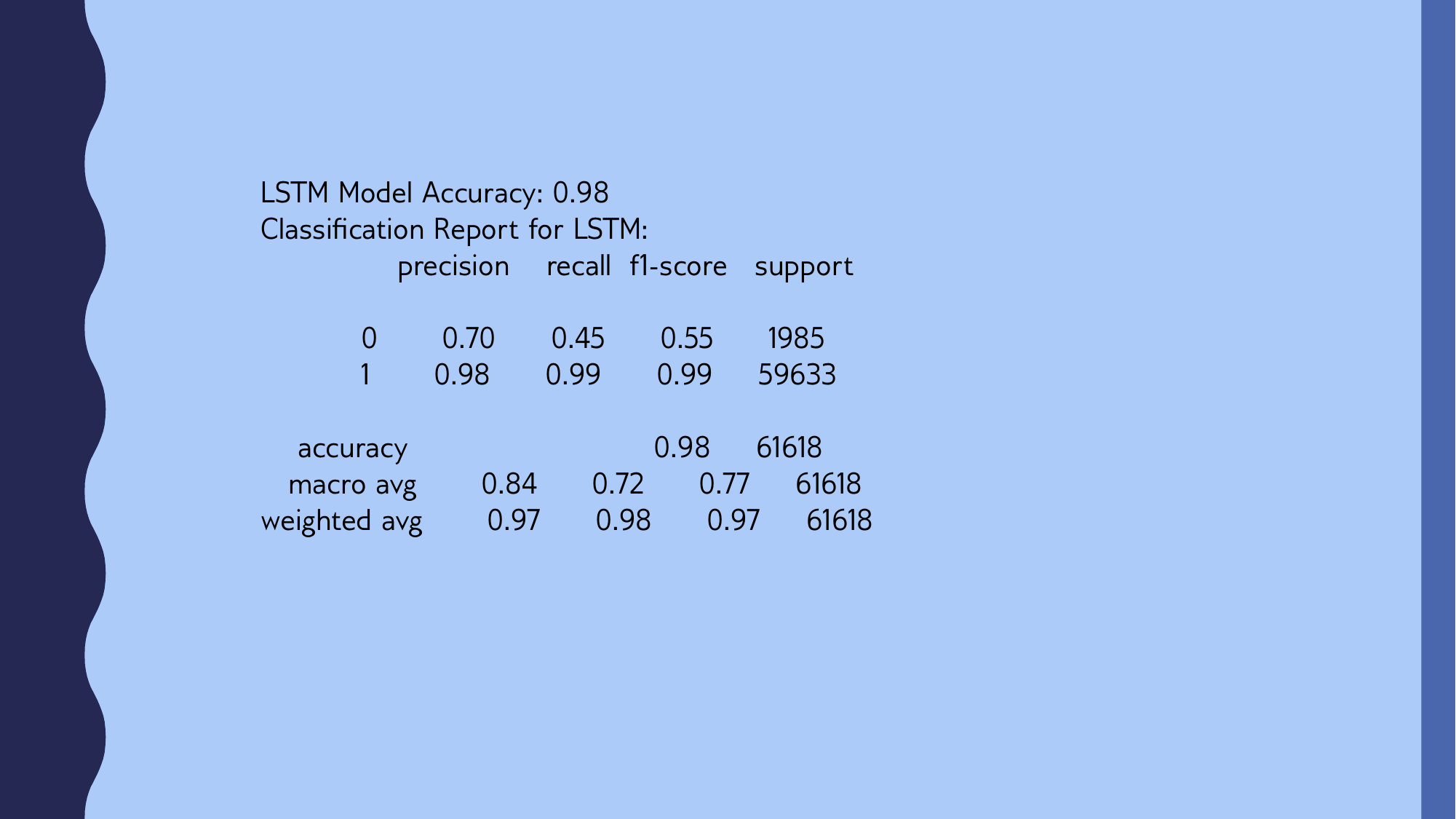

LSTM Model Accuracy: 0.98
Classification Report for LSTM:
               precision    recall  f1-score   support

           0       0.70      0.45      0.55      1985
           1       0.98      0.99      0.99     59633

    accuracy                           0.98     61618
   macro avg       0.84      0.72      0.77     61618
weighted avg       0.97      0.98      0.97     61618